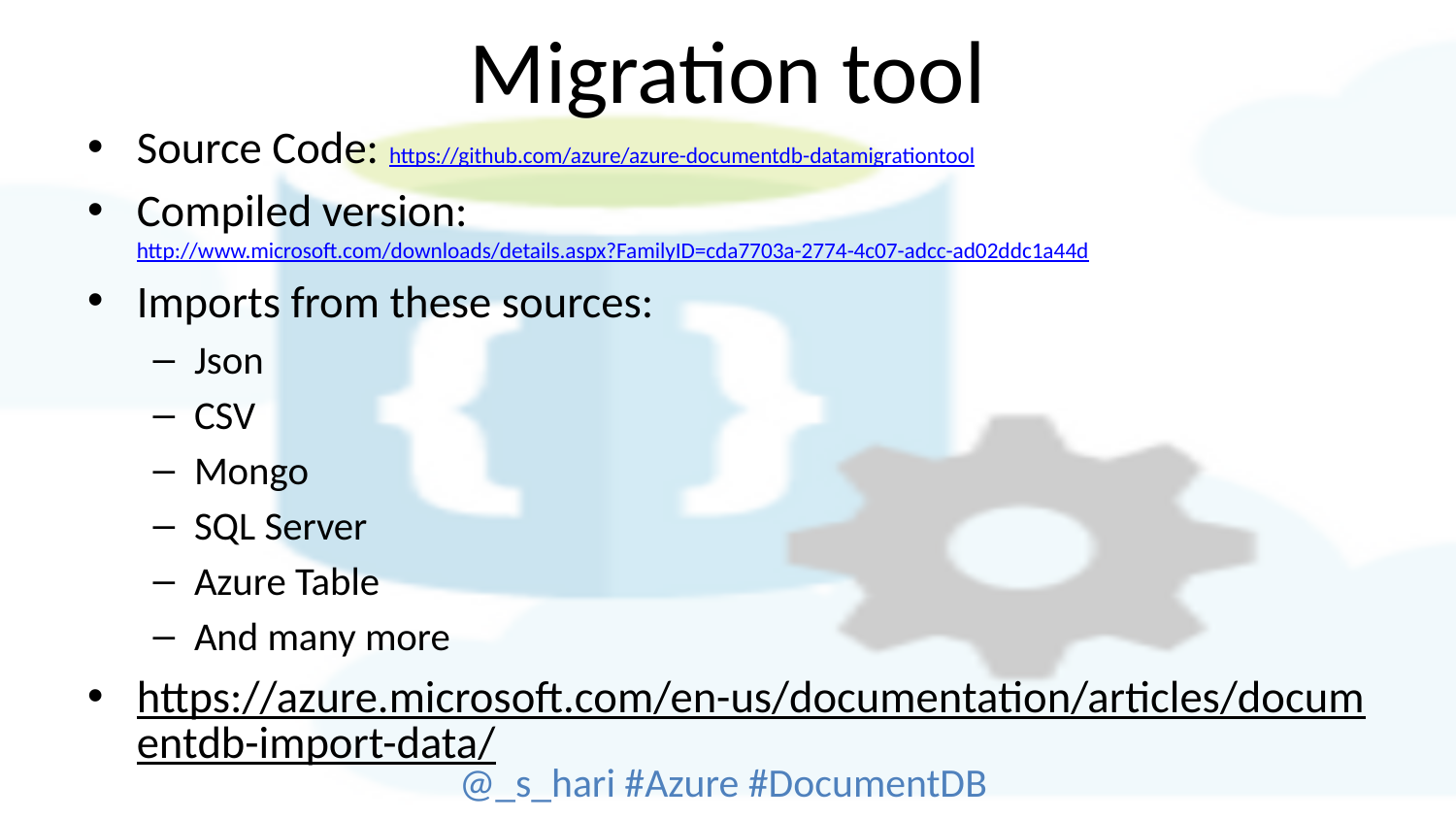

# Migration tool
Source Code: https://github.com/azure/azure-documentdb-datamigrationtool
Compiled version: http://www.microsoft.com/downloads/details.aspx?FamilyID=cda7703a-2774-4c07-adcc-ad02ddc1a44d
Imports from these sources:
Json
CSV
Mongo
SQL Server
Azure Table
And many more
https://azure.microsoft.com/en-us/documentation/articles/documentdb-import-data/
@_s_hari #Azure #DocumentDB